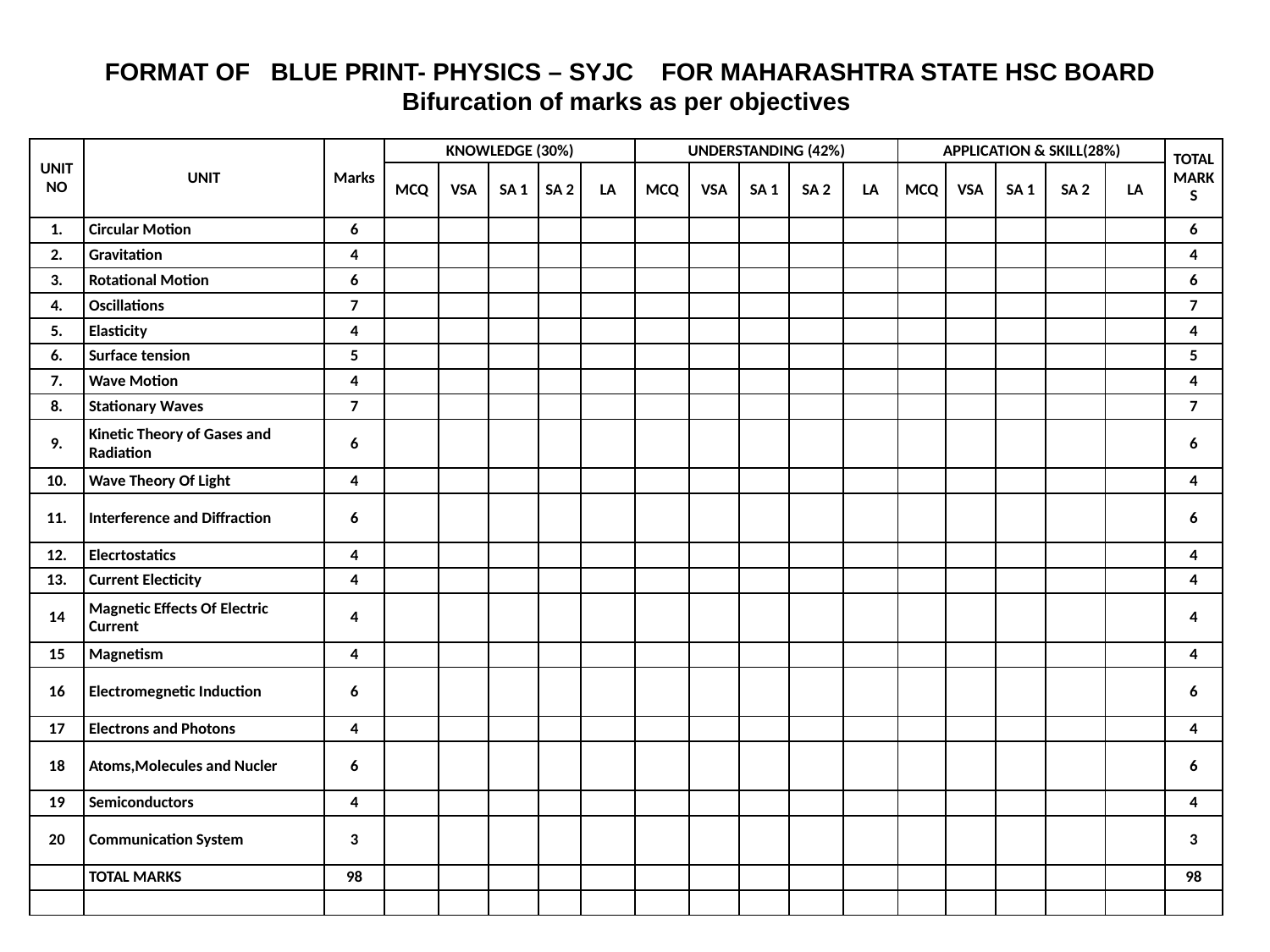

FORMAT OF   BLUE PRINT- PHYSICS – SYJC    FOR MAHARASHTRA STATE HSC BOARD
Bifurcation of marks as per objectives
| UNIT NO | UNIT | Marks | KNOWLEDGE (30%) |  |  |  |  | UNDERSTANDING (42%) |  |  |  |  | APPLICATION & SKILL(28%) |  |  |  |  | TOTAL MARKS |
| --- | --- | --- | --- | --- | --- | --- | --- | --- | --- | --- | --- | --- | --- | --- | --- | --- | --- | --- |
|  |  |  | MCQ | VSA | SA 1 | SA 2 | LA | MCQ | VSA | SA 1 | SA 2 | LA | MCQ | VSA | SA 1 | SA 2 | LA |  |
| 1. | Circular Motion | 6 |  |  |  |  |  |  |  |  |  |  |  |  |  |  |  | 6 |
| 2. | Gravitation | 4 |  |  |  |  |  |  |  |  |  |  |  |  |  |  |  | 4 |
| 3. | Rotational Motion | 6 |  |  |  |  |  |  |  |  |  |  |  |  |  |  |  | 6 |
| 4. | Oscillations | 7 |  |  |  |  |  |  |  |  |  |  |  |  |  |  |  | 7 |
| 5. | Elasticity | 4 |  |  |  |  |  |  |  |  |  |  |  |  |  |  |  | 4 |
| 6. | Surface tension | 5 |  |  |  |  |  |  |  |  |  |  |  |  |  |  |  | 5 |
| 7. | Wave Motion | 4 |  |  |  |  |  |  |  |  |  |  |  |  |  |  |  | 4 |
| 8. | Stationary Waves | 7 |  |  |  |  |  |  |  |  |  |  |  |  |  |  |  | 7 |
| 9. | Kinetic Theory of Gases and Radiation | 6 |  |  |  |  |  |  |  |  |  |  |  |  |  |  |  | 6 |
| 10. | Wave Theory Of Light | 4 |  |  |  |  |  |  |  |  |  |  |  |  |  |  |  | 4 |
| 11. | Interference and Diffraction | 6 |  |  |  |  |  |  |  |  |  |  |  |  |  |  |  | 6 |
| 12. | Elecrtostatics | 4 |  |  |  |  |  |  |  |  |  |  |  |  |  |  |  | 4 |
| 13. | Current Electicity | 4 |  |  |  |  |  |  |  |  |  |  |  |  |  |  |  | 4 |
| 14 | Magnetic Effects Of Electric Current | 4 |  |  |  |  |  |  |  |  |  |  |  |  |  |  |  | 4 |
| 15 | Magnetism | 4 |  |  |  |  |  |  |  |  |  |  |  |  |  |  |  | 4 |
| 16 | Electromegnetic Induction | 6 |  |  |  |  |  |  |  |  |  |  |  |  |  |  |  | 6 |
| 17 | Electrons and Photons | 4 |  |  |  |  |  |  |  |  |  |  |  |  |  |  |  | 4 |
| 18 | Atoms,Molecules and Nucler | 6 |  |  |  |  |  |  |  |  |  |  |  |  |  |  |  | 6 |
| 19 | Semiconductors | 4 |  |  |  |  |  |  |  |  |  |  |  |  |  |  |  | 4 |
| 20 | Communication System | 3 |  |  |  |  |  |  |  |  |  |  |  |  |  |  |  | 3 |
|  | TOTAL MARKS | 98 |  |  |  |  |  |  |  |  |  |  |  |  |  |  |  | 98 |
|  |  |  |  |  |  |  |  |  |  |  |  |  |  |  |  |  |  |  |